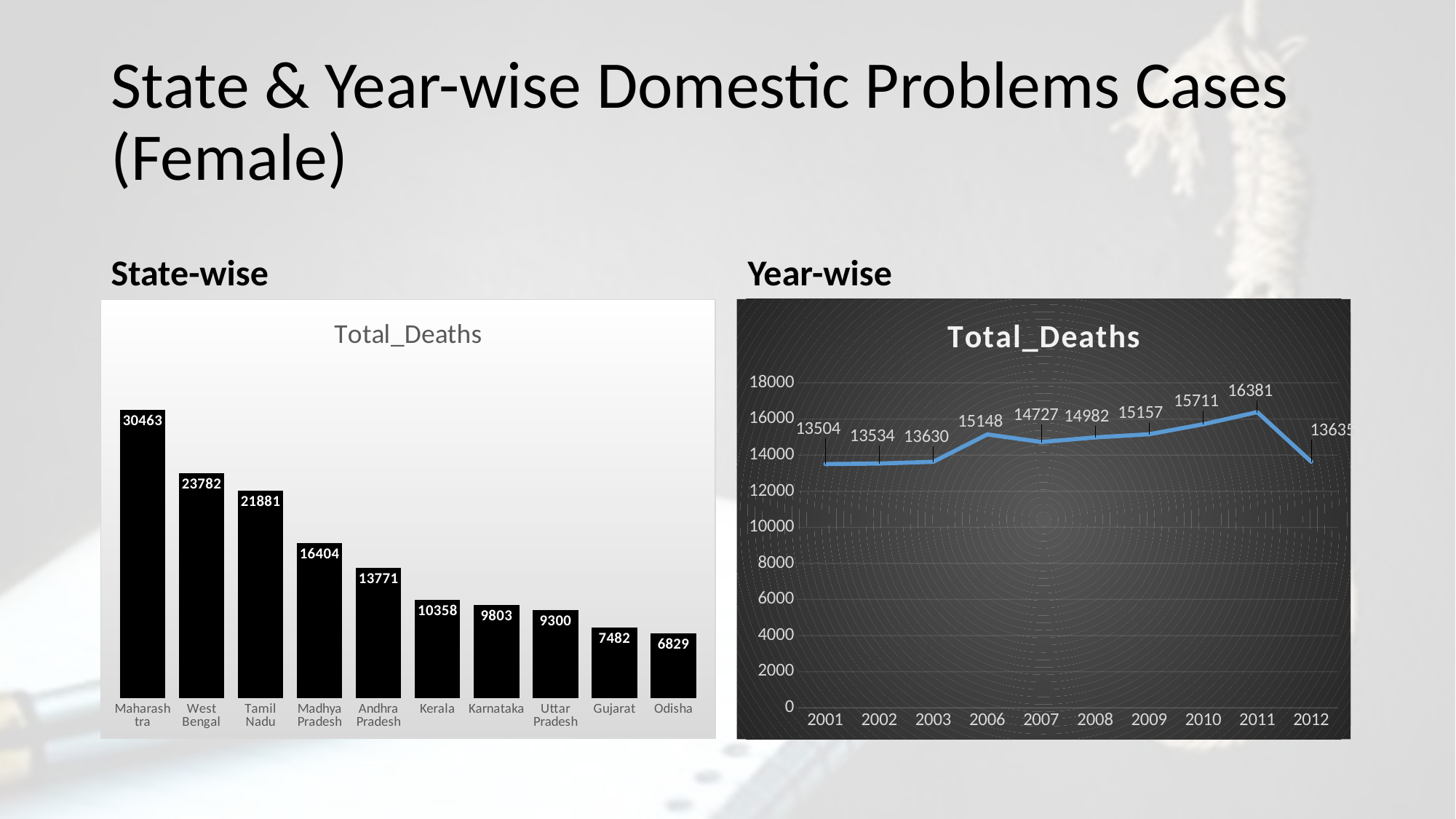

# State & Year-wise Domestic Problems Cases (Female)
State-wise
Year-wise

### Chart:

| Category | Total_Deaths |
|---|---|
| Maharashtra | 30463.0 |
| West Bengal | 23782.0 |
| Tamil Nadu | 21881.0 |
| Madhya Pradesh | 16404.0 |
| Andhra Pradesh | 13771.0 |
| Kerala | 10358.0 |
| Karnataka | 9803.0 |
| Uttar Pradesh | 9300.0 |
| Gujarat | 7482.0 |
| Odisha | 6829.0 |

### Chart:

| Category | Total_Deaths |
|---|---|
| 2001 | 13504.0 |
| 2002 | 13534.0 |
| 2003 | 13630.0 |
| 2006 | 15148.0 |
| 2007 | 14727.0 |
| 2008 | 14982.0 |
| 2009 | 15157.0 |
| 2010 | 15711.0 |
| 2011 | 16381.0 |
| 2012 | 13635.0 |